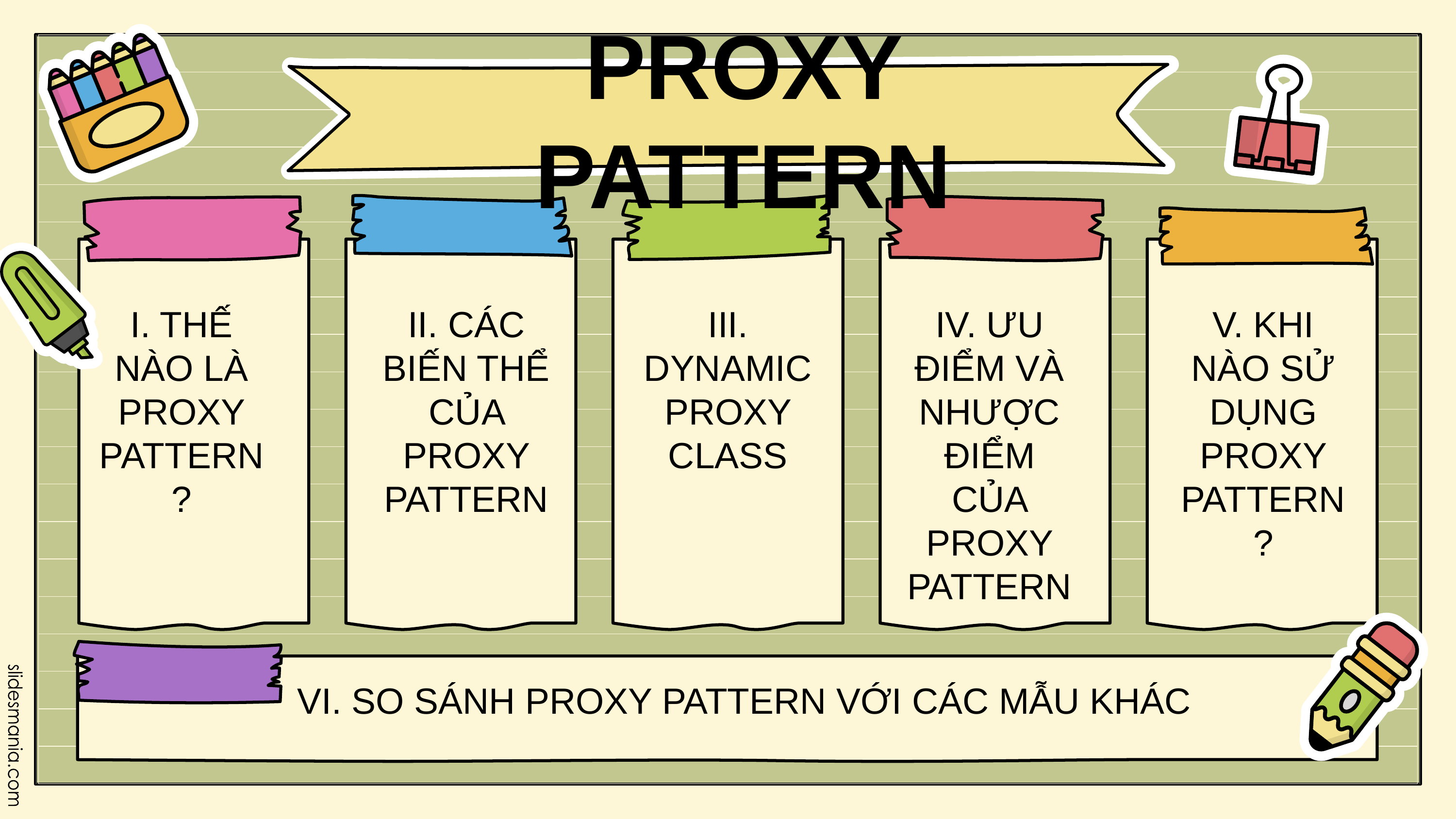

PROXY PATTERN

I. THẾ NÀO LÀ PROXY PATTERN?
II. CÁC BIẾN THỂ CỦA PROXY PATTERN
III. DYNAMIC PROXY CLASS
IV. ƯU ĐIỂM VÀ NHƯỢC ĐIỂM CỦA PROXY PATTERN
V. KHI NÀO SỬ DỤNG PROXY PATTERN ?
VI. SO SÁNH PROXY PATTERN VỚI CÁC MẪU KHÁC